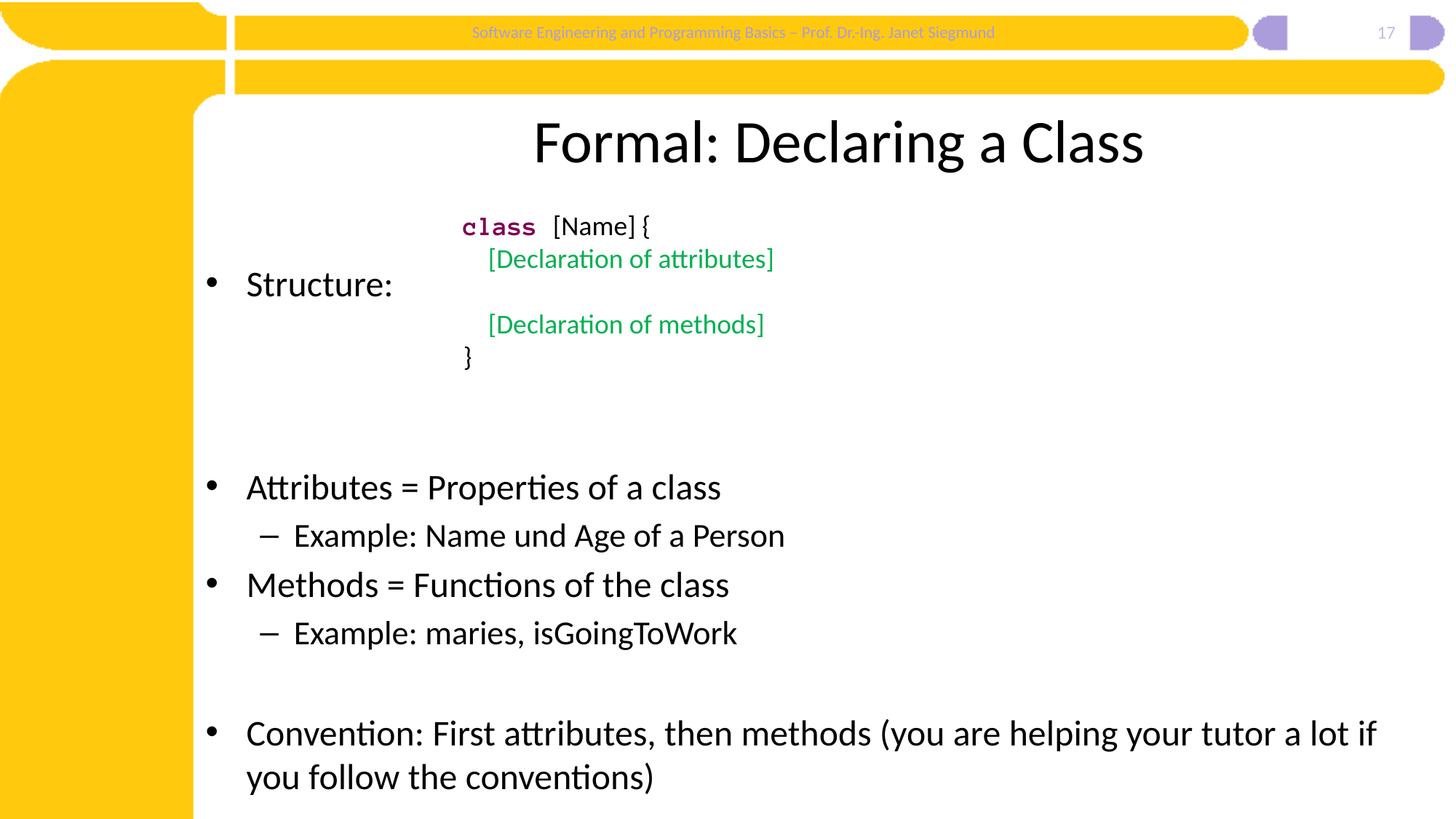

17
# Formal: Declaring a Class
class [Name] {
    [Declaration of attributes]

    [Declaration of methods]
}
Structure:

Attributes = Properties of a class
Example: Name und Age of a Person
Methods = Functions of the class
Example: maries, isGoingToWork

Convention: First attributes, then methods (you are helping your tutor a lot if you follow the conventions)